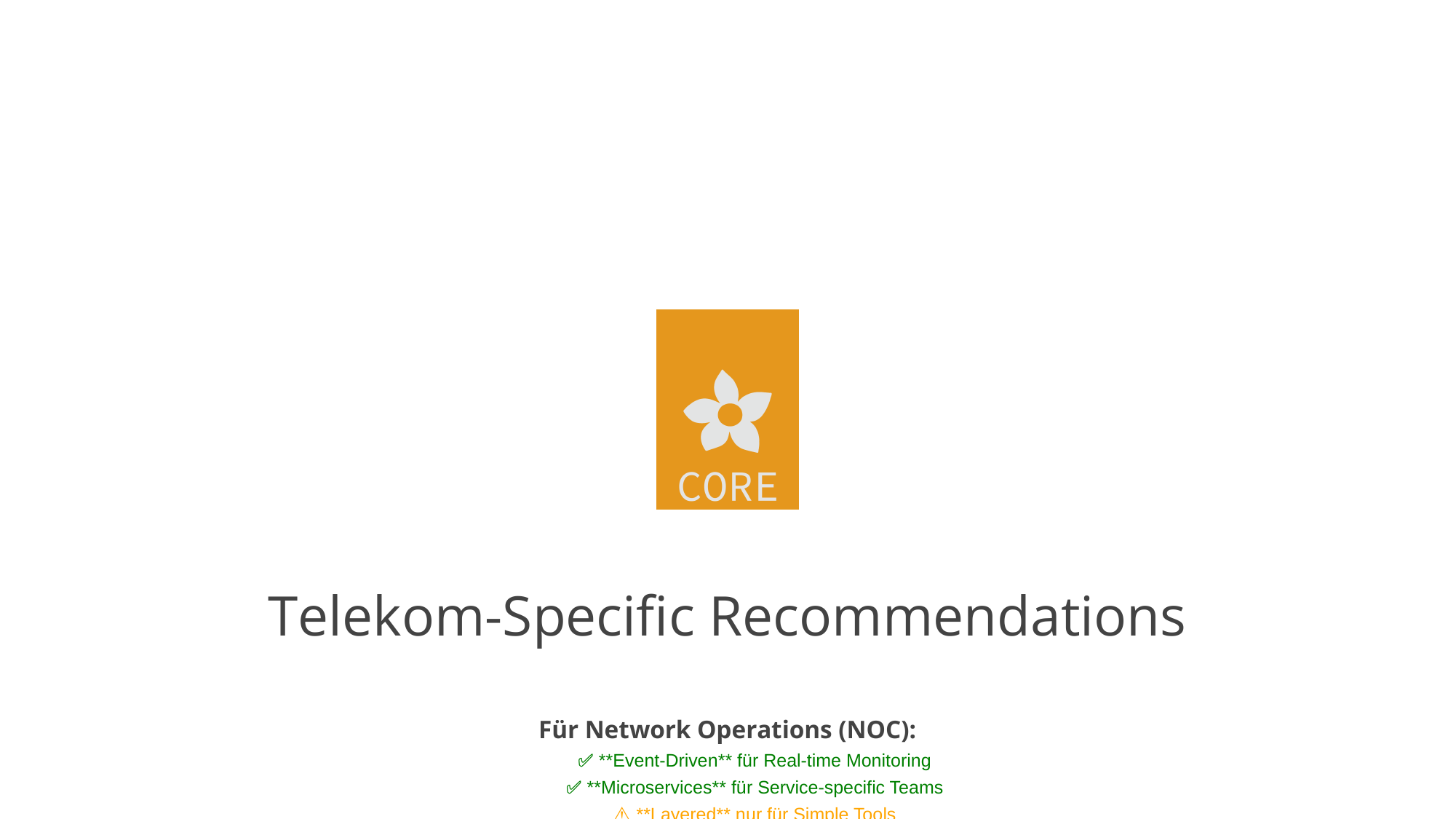

# Telekom-Specific Recommendations

Für Network Operations (NOC):
✅ **Event-Driven** für Real-time Monitoring
✅ **Microservices** für Service-specific Teams
⚠️ **Layered** nur für Simple Tools
Für Infrastructure Services:
✅ **Microservices** für Independent Scaling
✅ **Event-Driven** für System Integration
✅ **Hexagonal** für Core Business Logic
Migration Strategy:
Start: Layered für Prototypen
Scale: Event-Driven für Integration
Optimize: Microservices für Team Growth